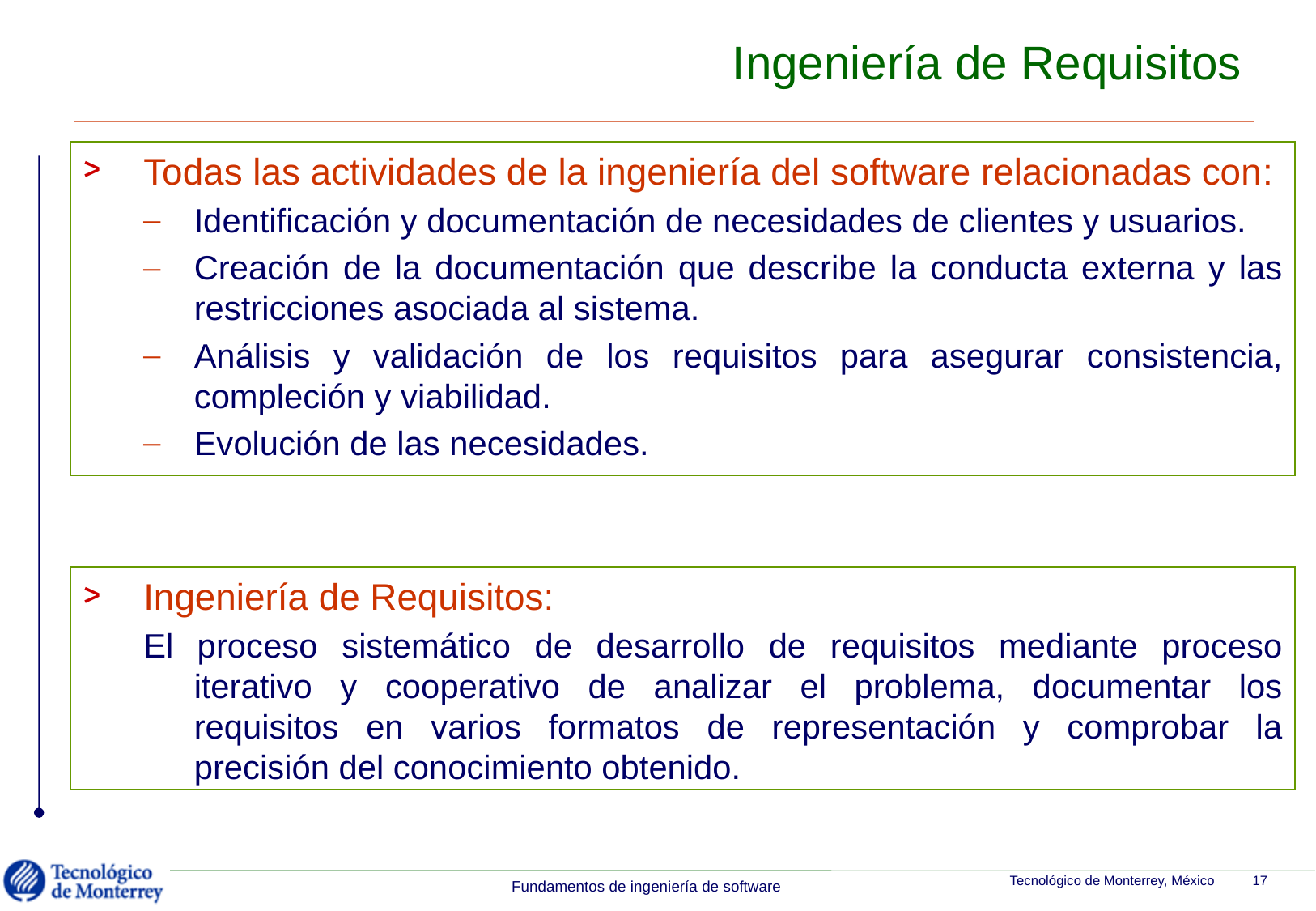

# Ingeniería de Requisitos
Todas las actividades de la ingeniería del software relacionadas con:
Identificación y documentación de necesidades de clientes y usuarios.
Creación de la documentación que describe la conducta externa y las restricciones asociada al sistema.
Análisis y validación de los requisitos para asegurar consistencia, compleción y viabilidad.
Evolución de las necesidades.
Ingeniería de Requisitos:
El proceso sistemático de desarrollo de requisitos mediante proceso iterativo y cooperativo de analizar el problema, documentar los requisitos en varios formatos de representación y comprobar la precisión del conocimiento obtenido.